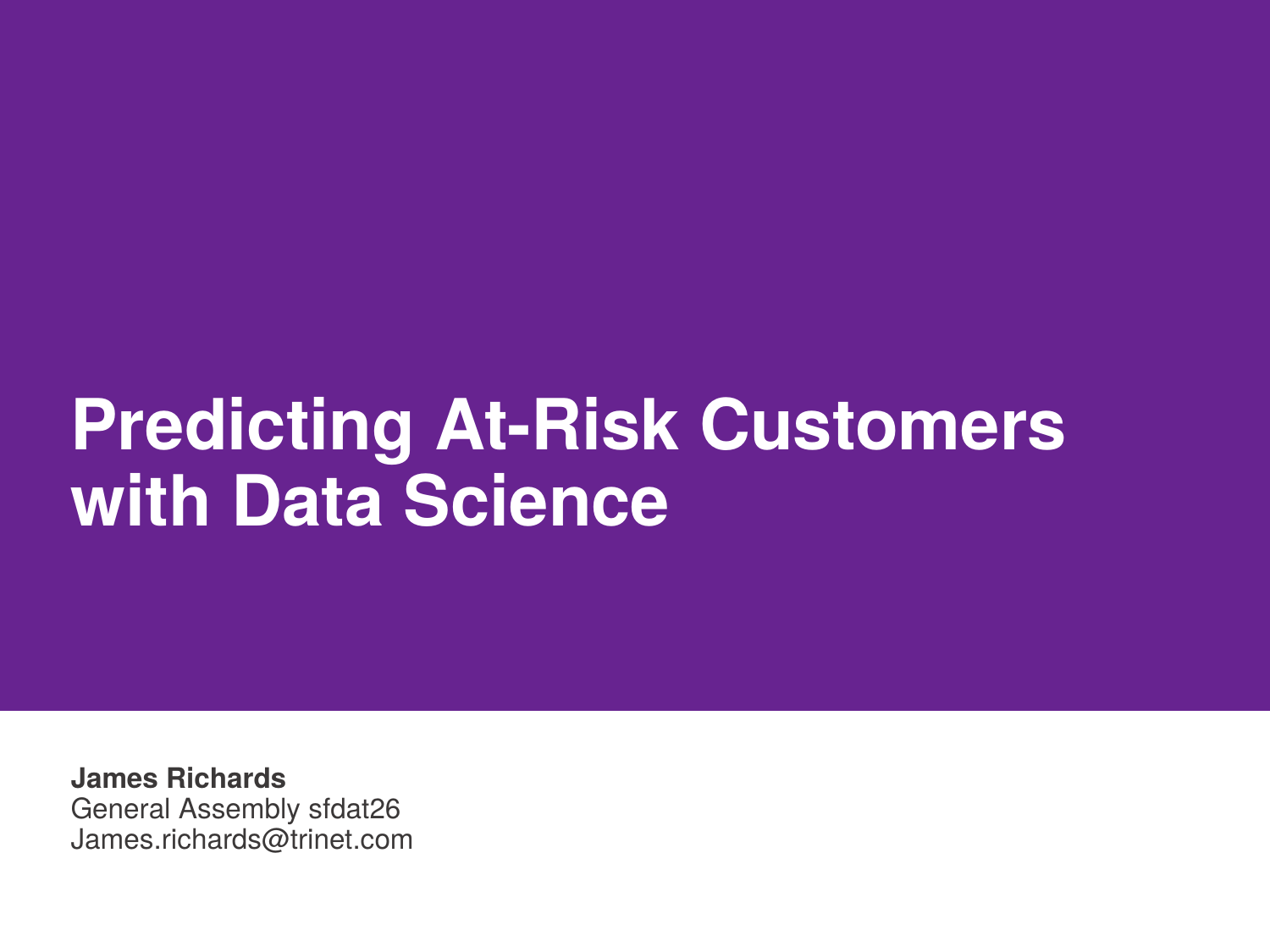

# Predicting At-Risk Customers with Data Science
James Richards
General Assembly sfdat26
James.richards@trinet.com